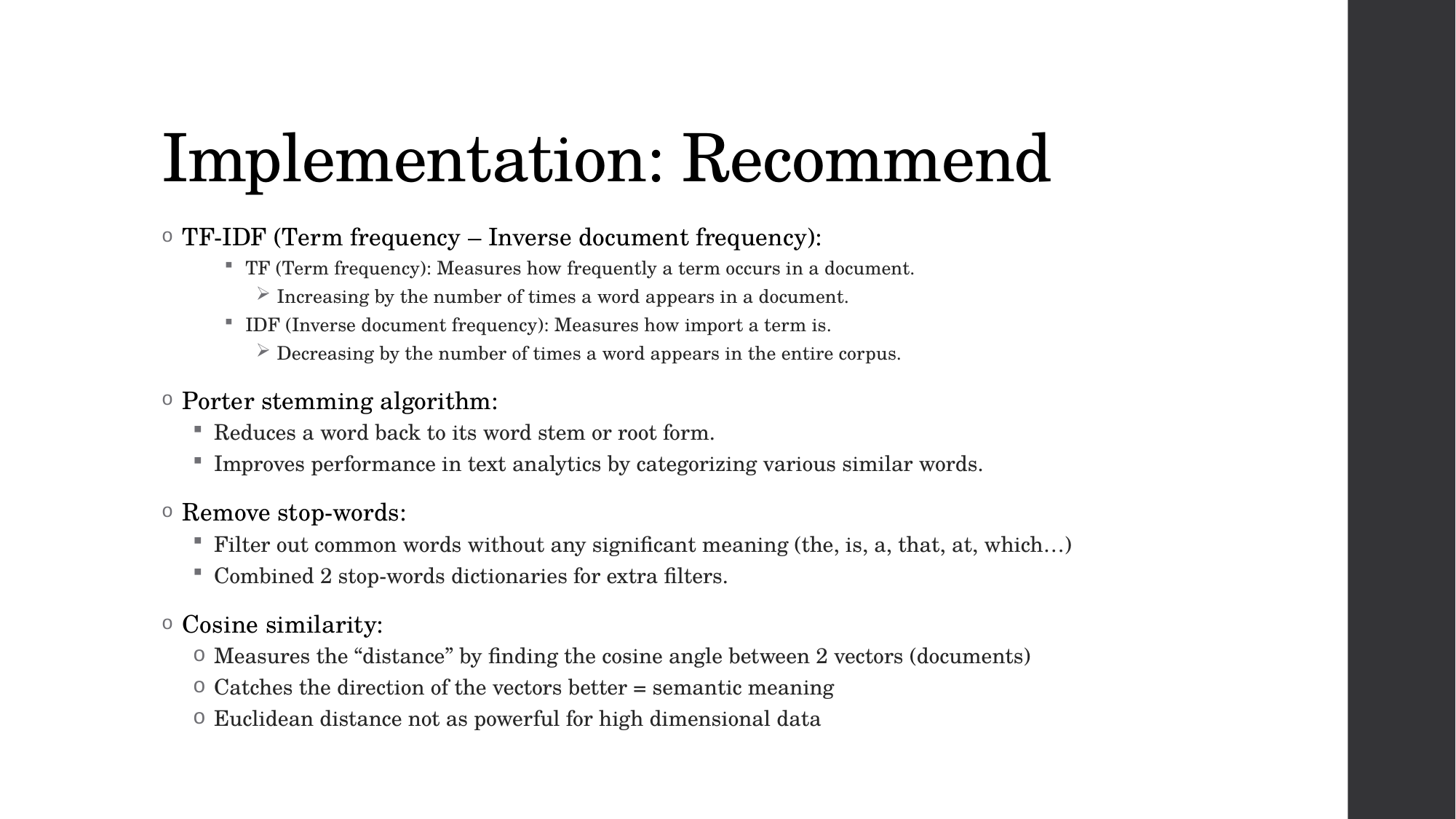

# Implementation: Recommend
TF-IDF (Term frequency – Inverse document frequency):
TF (Term frequency): Measures how frequently a term occurs in a document.
Increasing by the number of times a word appears in a document.
IDF (Inverse document frequency): Measures how import a term is.
Decreasing by the number of times a word appears in the entire corpus.
Porter stemming algorithm:
Reduces a word back to its word stem or root form.
Improves performance in text analytics by categorizing various similar words.
Remove stop-words:
Filter out common words without any significant meaning (the, is, a, that, at, which…)
Combined 2 stop-words dictionaries for extra filters.
Cosine similarity:
Measures the “distance” by finding the cosine angle between 2 vectors (documents)
Catches the direction of the vectors better = semantic meaning
Euclidean distance not as powerful for high dimensional data